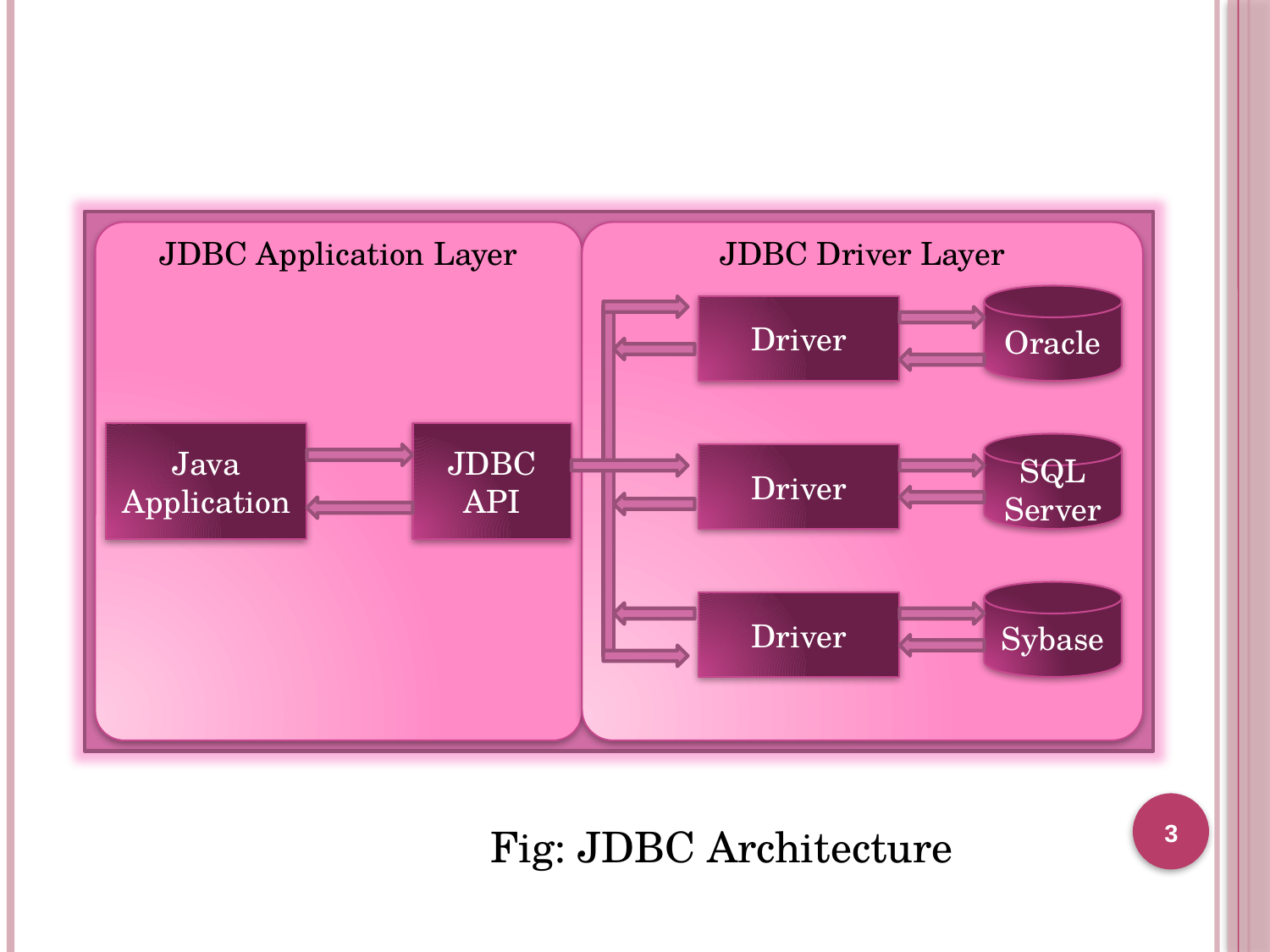

#

JDBC Application Layer

JDBC Driver Layer

Oracle

Driver

Java Application
JDBC API
SQL Server

Driver

Sybase
Driver

3
Fig: JDBC Architecture